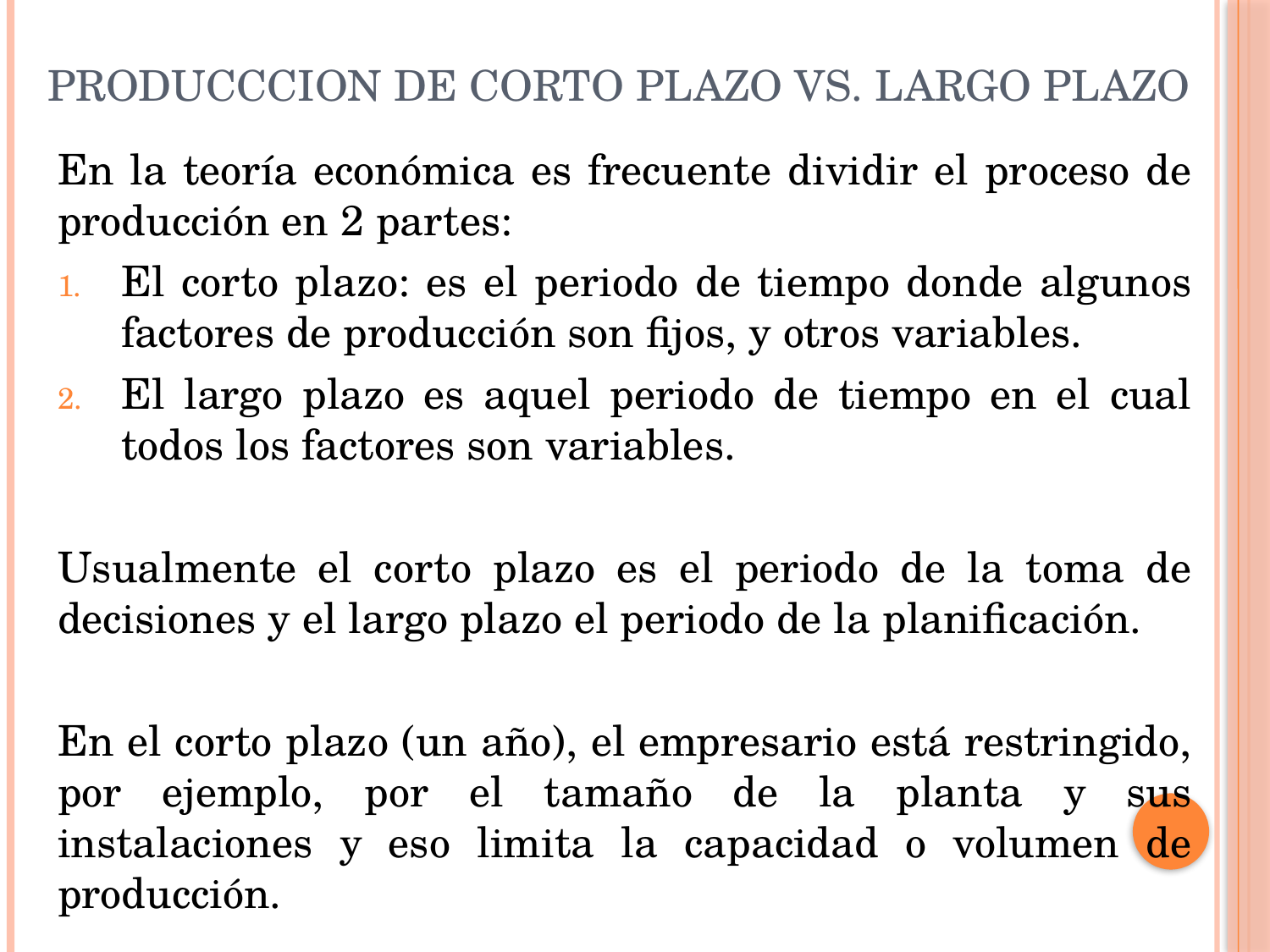

# PRODUCCCION DE CORTO PLAZO VS. LARGO PLAZO
En la teoría económica es frecuente dividir el proceso de producción en 2 partes:
El corto plazo: es el periodo de tiempo donde algunos factores de producción son fijos, y otros variables.
El largo plazo es aquel periodo de tiempo en el cual todos los factores son variables.

Usualmente el corto plazo es el periodo de la toma de decisiones y el largo plazo el periodo de la planificación.

En el corto plazo (un año), el empresario está restringido, por ejemplo, por el tamaño de la planta y sus instalaciones y eso limita la capacidad o volumen de producción.